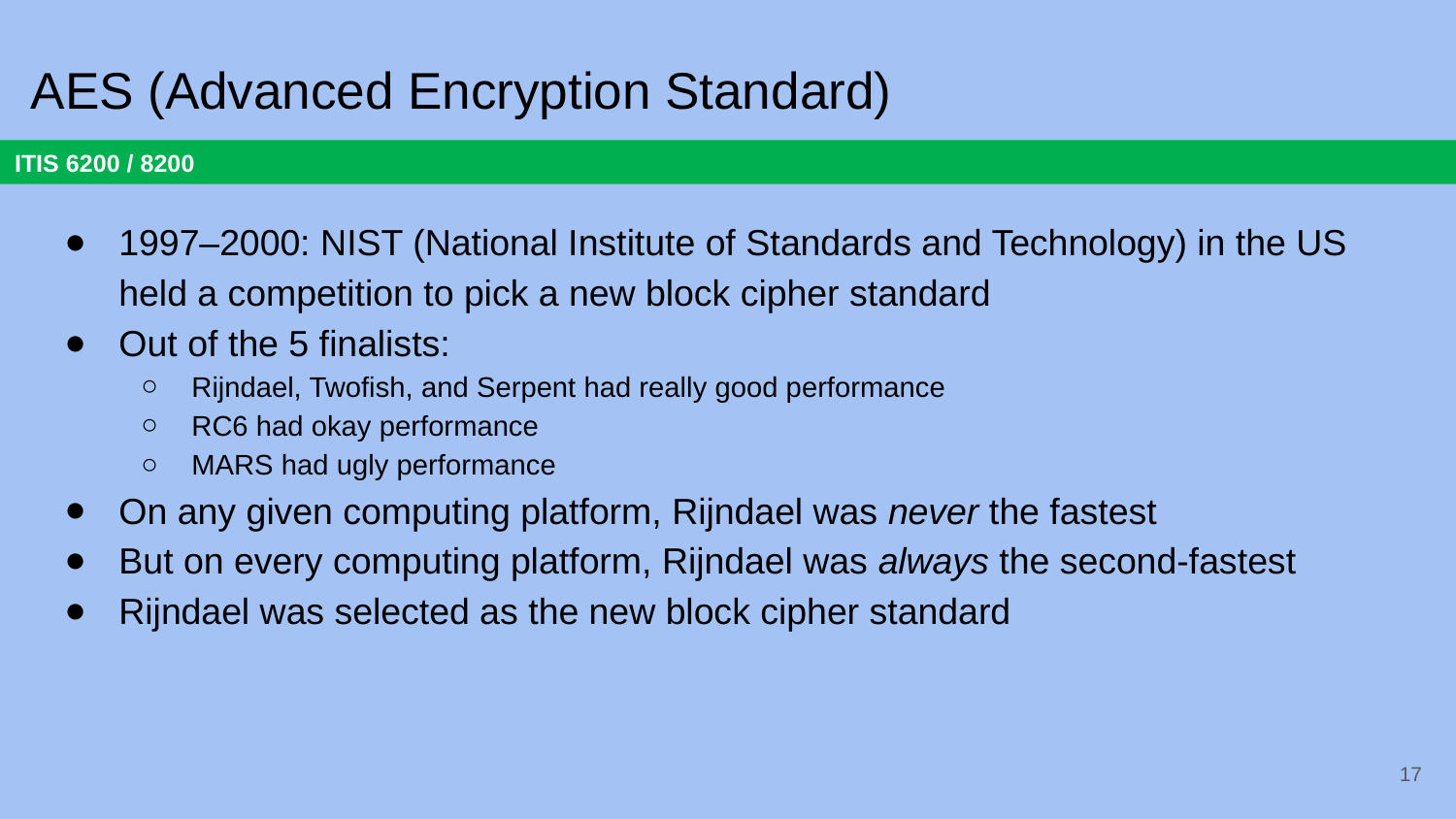

# AES (Advanced Encryption Standard)
1997–2000: NIST (National Institute of Standards and Technology) in the US held a competition to pick a new block cipher standard
Out of the 5 finalists:
Rijndael, Twofish, and Serpent had really good performance
RC6 had okay performance
MARS had ugly performance
On any given computing platform, Rijndael was never the fastest
But on every computing platform, Rijndael was always the second-fastest
Rijndael was selected as the new block cipher standard
17